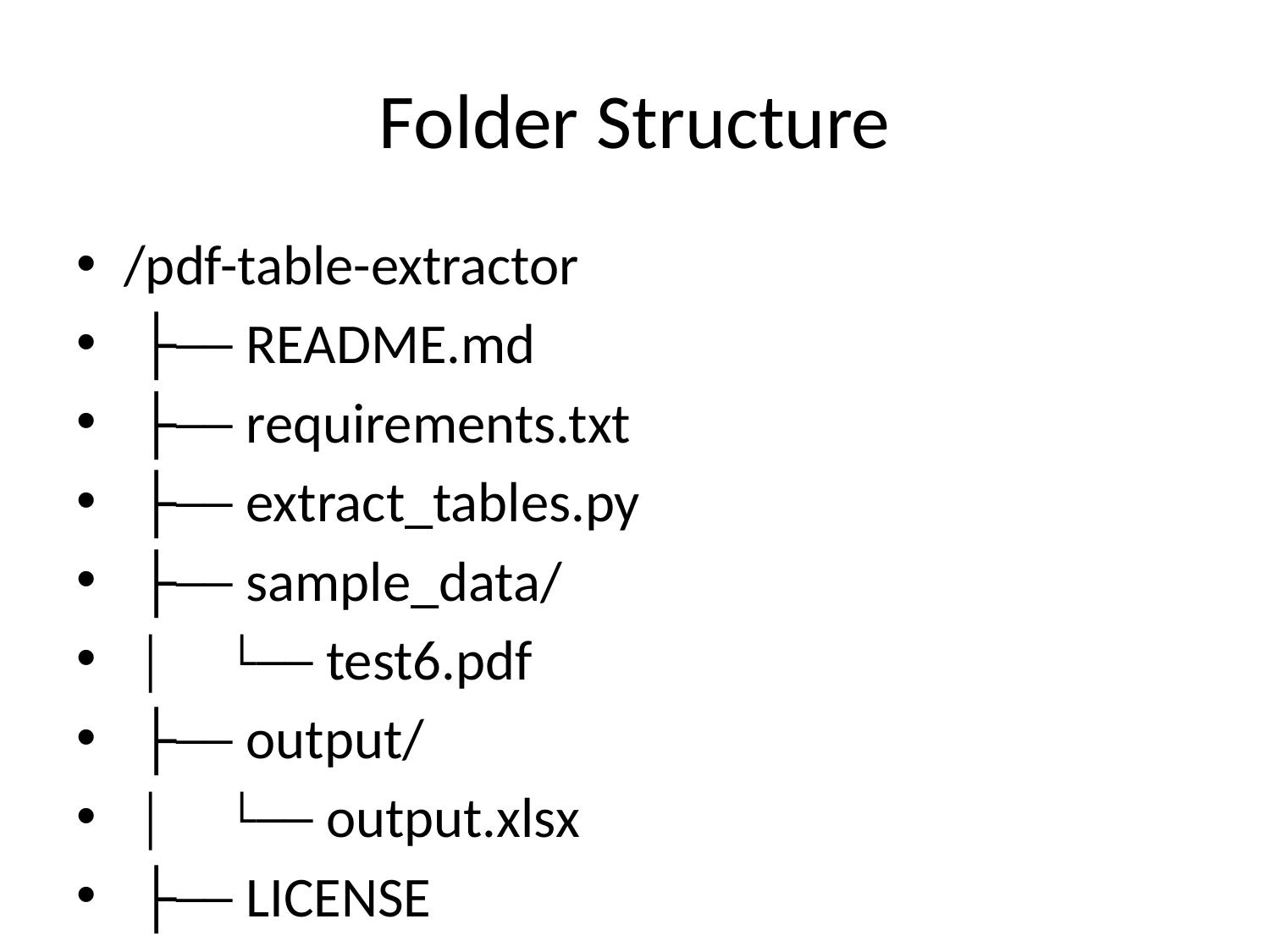

# Folder Structure
/pdf-table-extractor
 ├── README.md
 ├── requirements.txt
 ├── extract_tables.py
 ├── sample_data/
 │     └── test6.pdf
 ├── output/
 │     └── output.xlsx
 ├── LICENSE